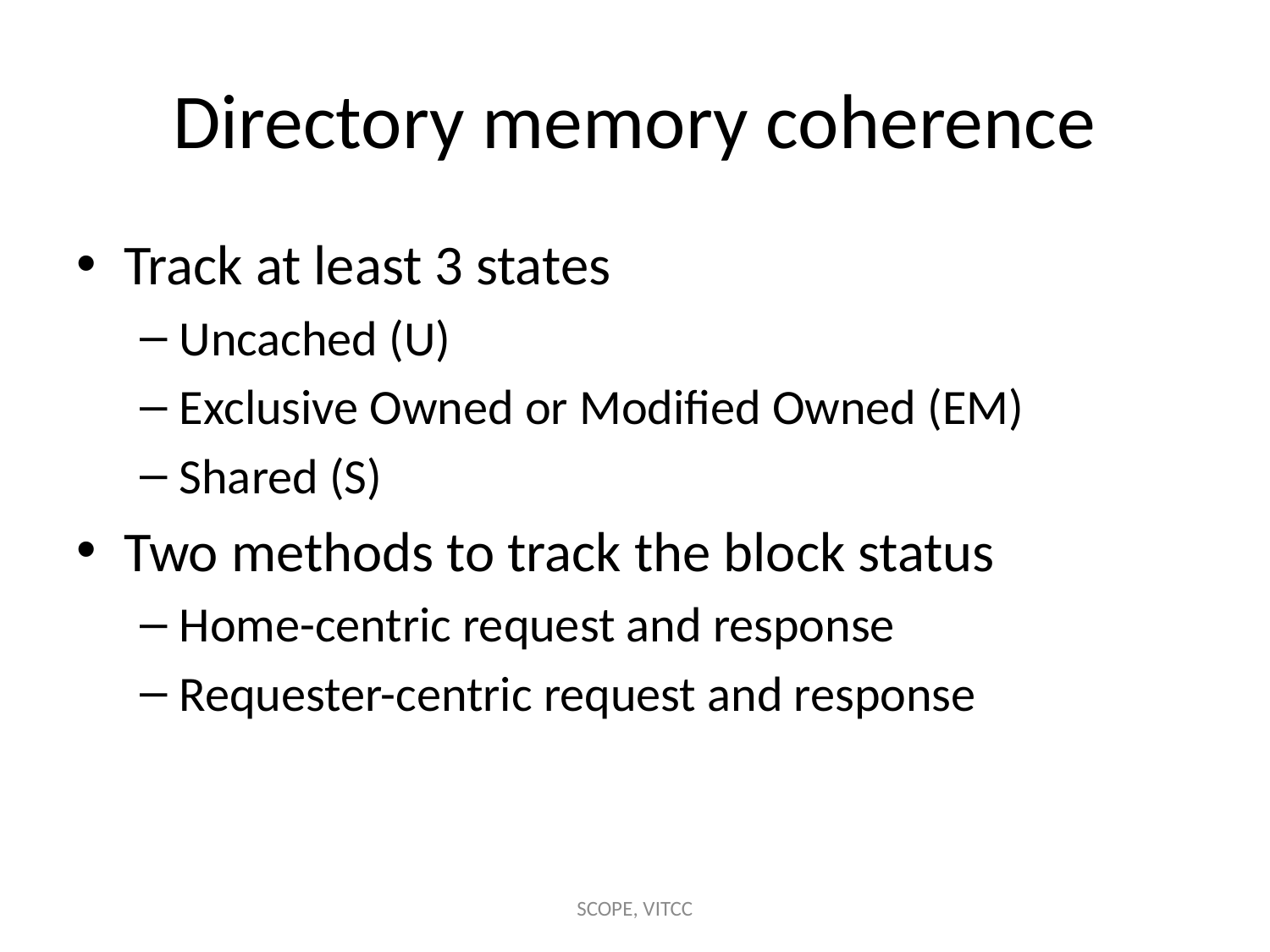

# Directory memory coherence
Track at least 3 states
Uncached (U)
Exclusive Owned or Modified Owned (EM)
Shared (S)
Two methods to track the block status
Home-centric request and response
Requester-centric request and response
SCOPE, VITCC